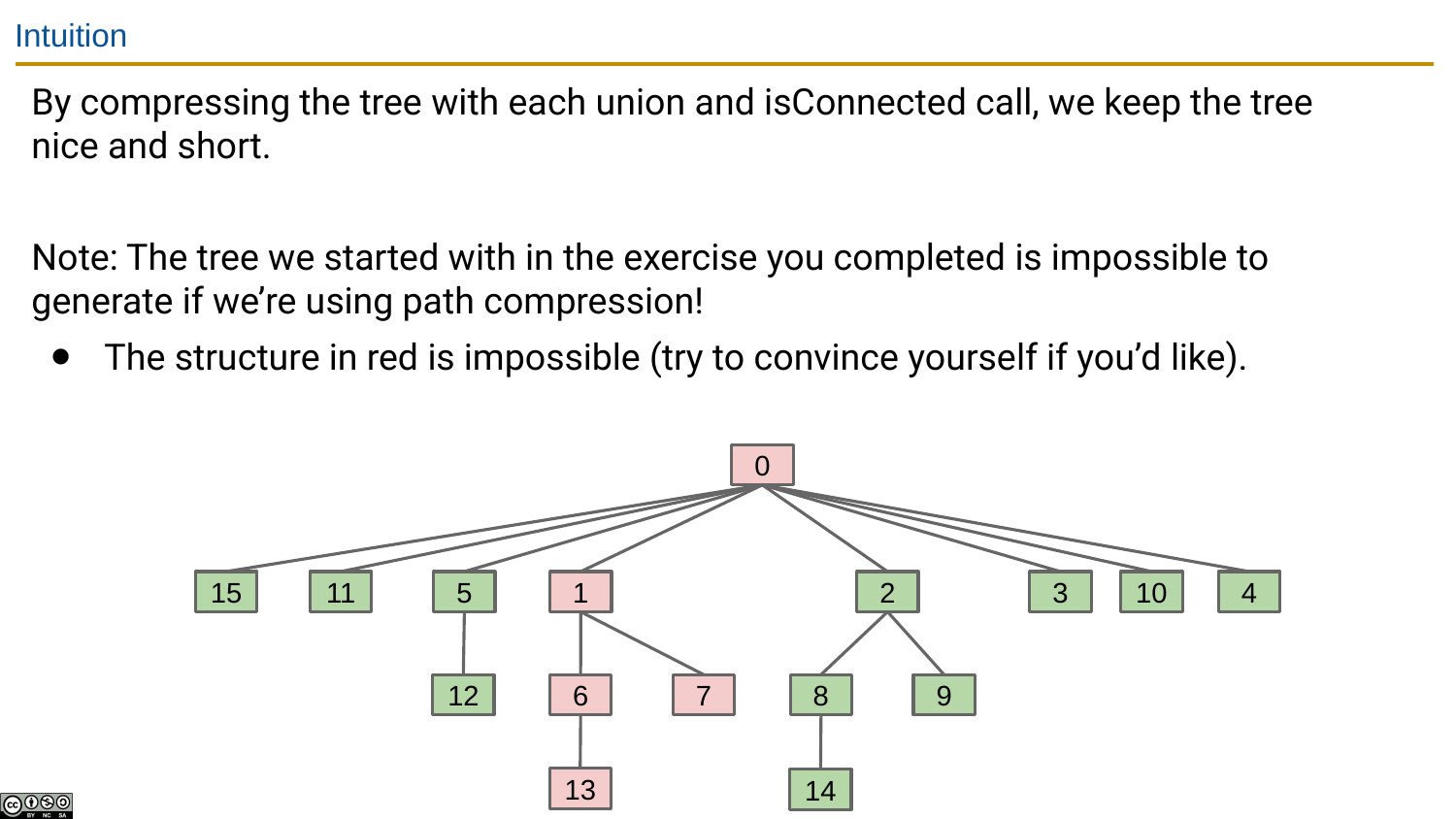

# Intuition
By compressing the tree with each union and isConnected call, we keep the tree nice and short.

Note: The tree we started with in the exercise you completed is impossible to generate if we’re using path compression!
The structure in red is impossible (try to convince yourself if you’d like).
0
5
1
2
3
4
15
11
10
12
6
7
8
9
13
14